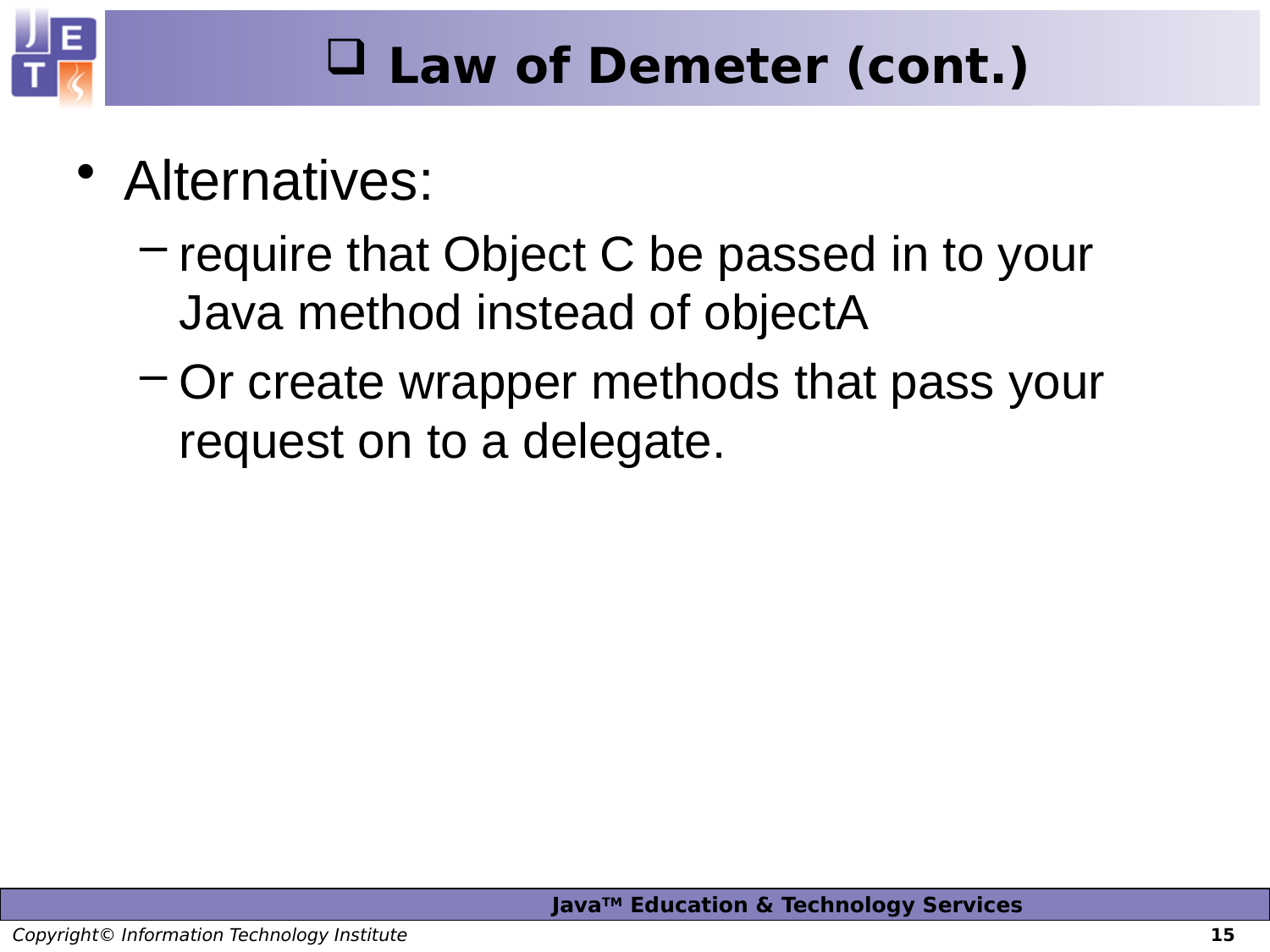

# Law of Demeter (cont.)
Alternatives:
require that Object C be passed in to your Java method instead of objectA
Or create wrapper methods that pass your request on to a delegate.